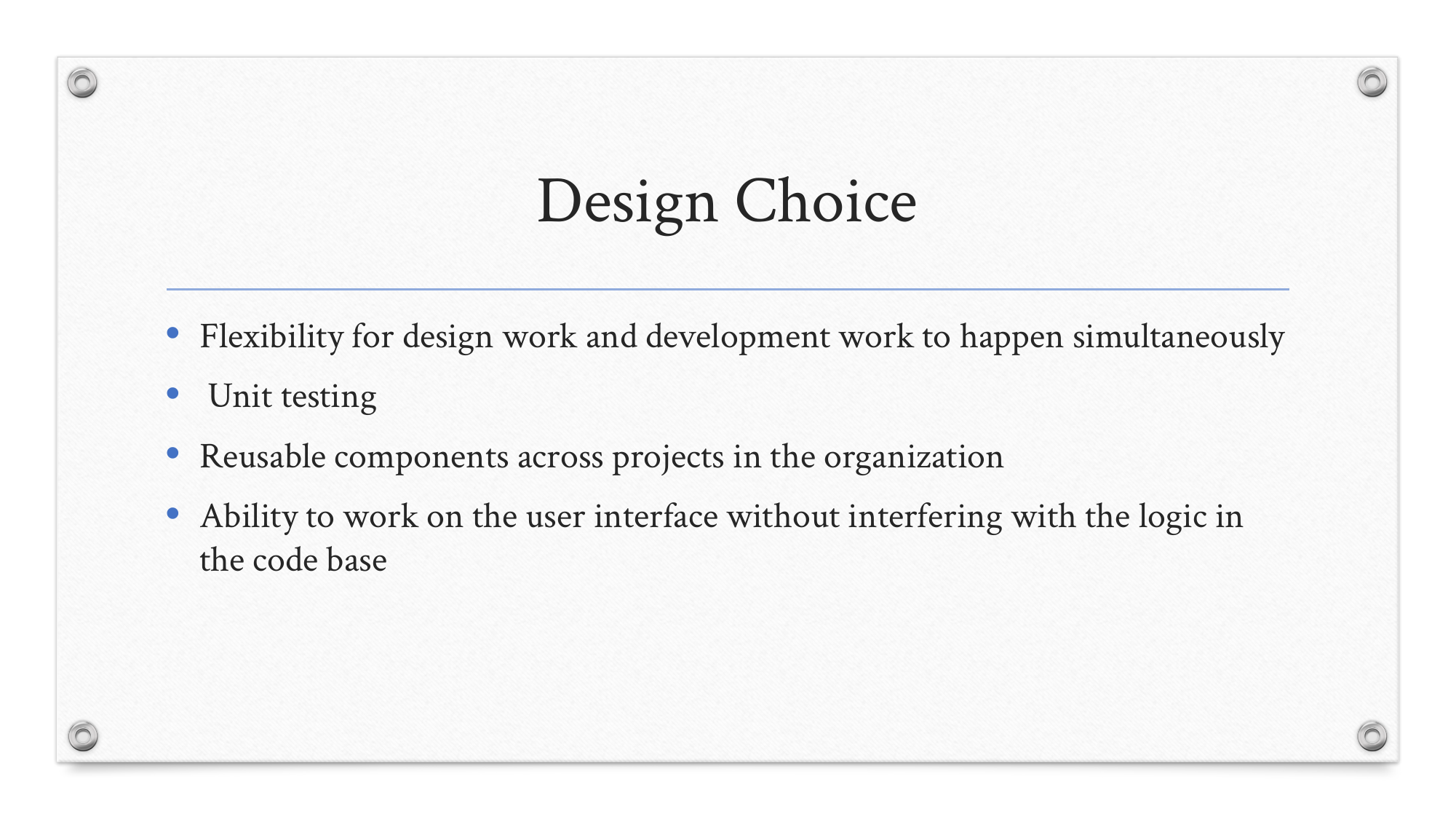

# Design Choice
Flexibility for design work and development work to happen simultaneously
 Unit testing
Reusable components across projects in the organization
Ability to work on the user interface without interfering with the logic in the code base